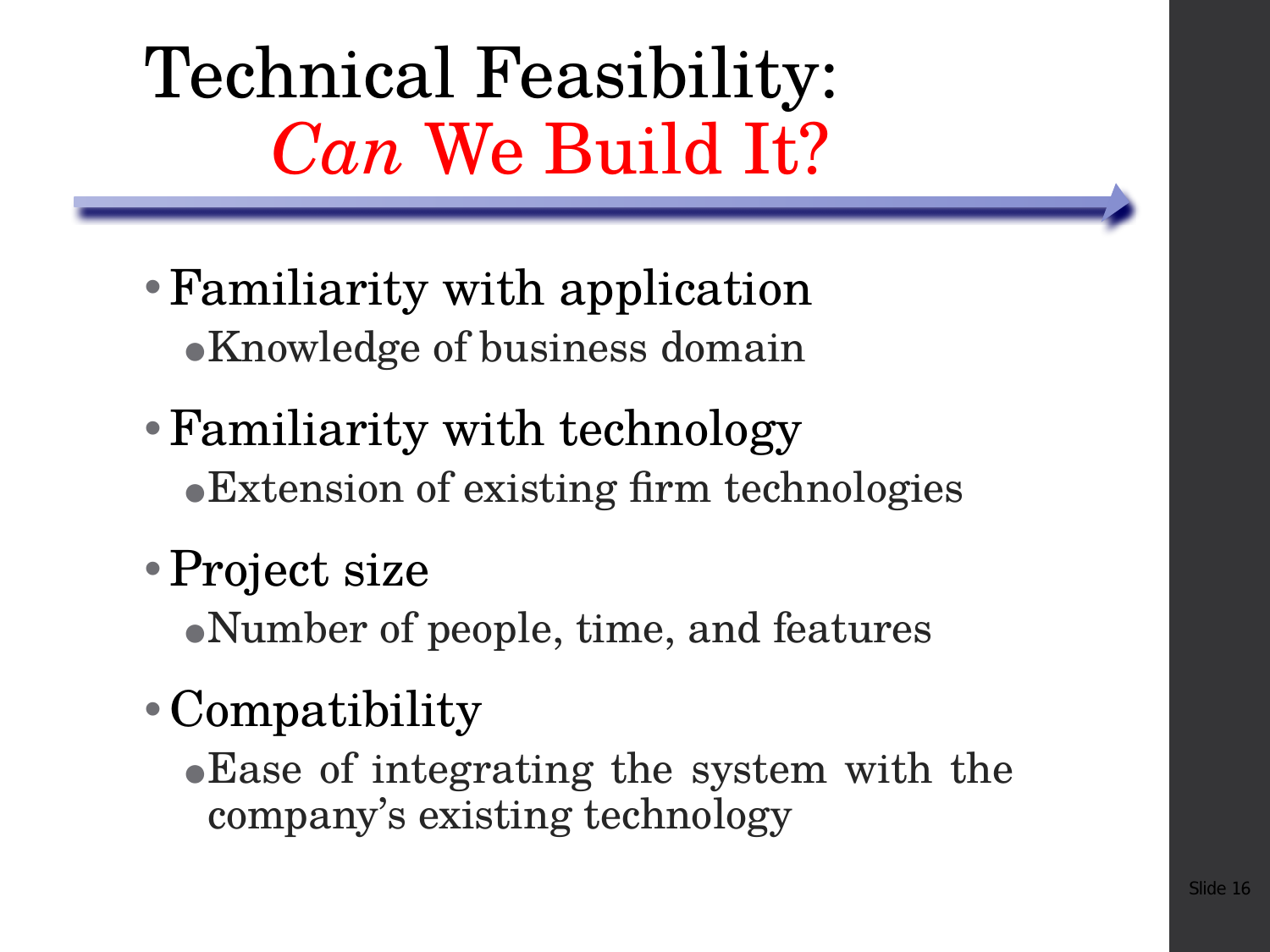

# Technical Feasibility: Can We Build It?
Familiarity with application
Knowledge of business domain
Familiarity with technology
Extension of existing firm technologies
Project size
Number of people, time, and features
Compatibility
Ease of integrating the system with the company’s existing technology
Slide 16